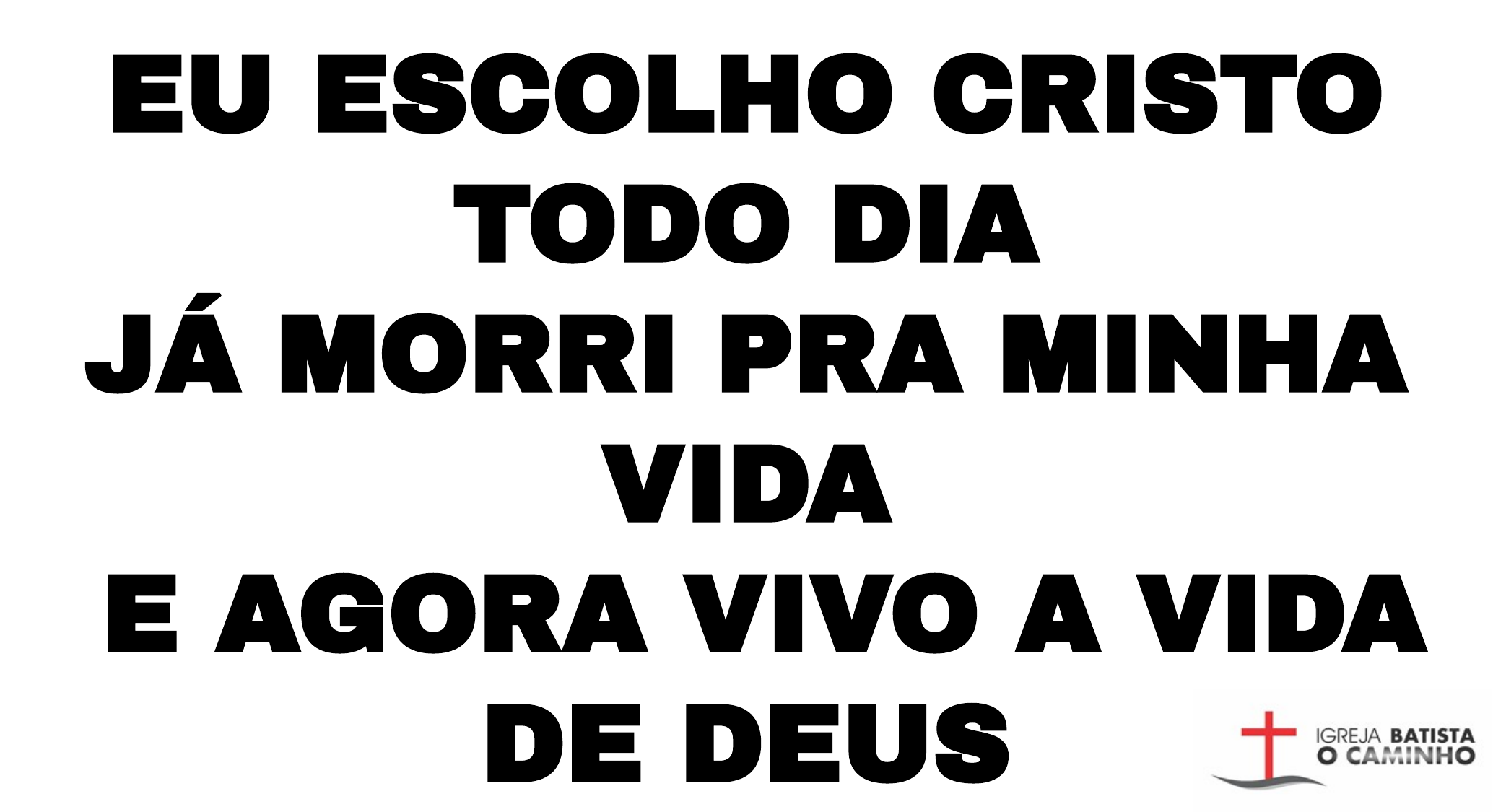

EU ESCOLHO CRISTO TODO DIA
JÁ MORRI PRA MINHA VIDA
 E AGORA VIVO A VIDA DE DEUS